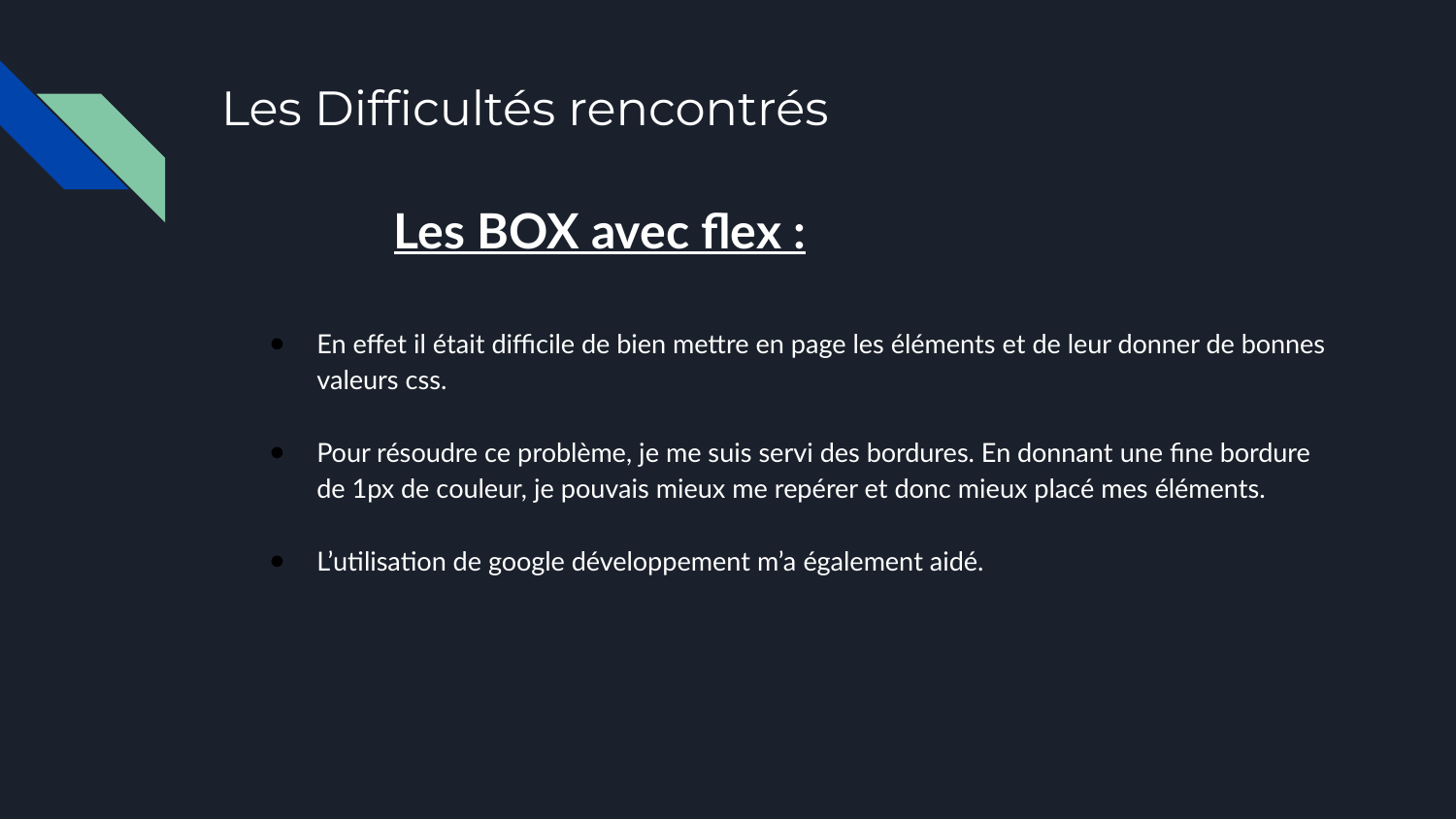

# Les Difficultés rencontrés
Les BOX avec flex :

En effet il était difficile de bien mettre en page les éléments et de leur donner de bonnes valeurs css.

Pour résoudre ce problème, je me suis servi des bordures. En donnant une fine bordure de 1px de couleur, je pouvais mieux me repérer et donc mieux placé mes éléments.

L’utilisation de google développement m’a également aidé.